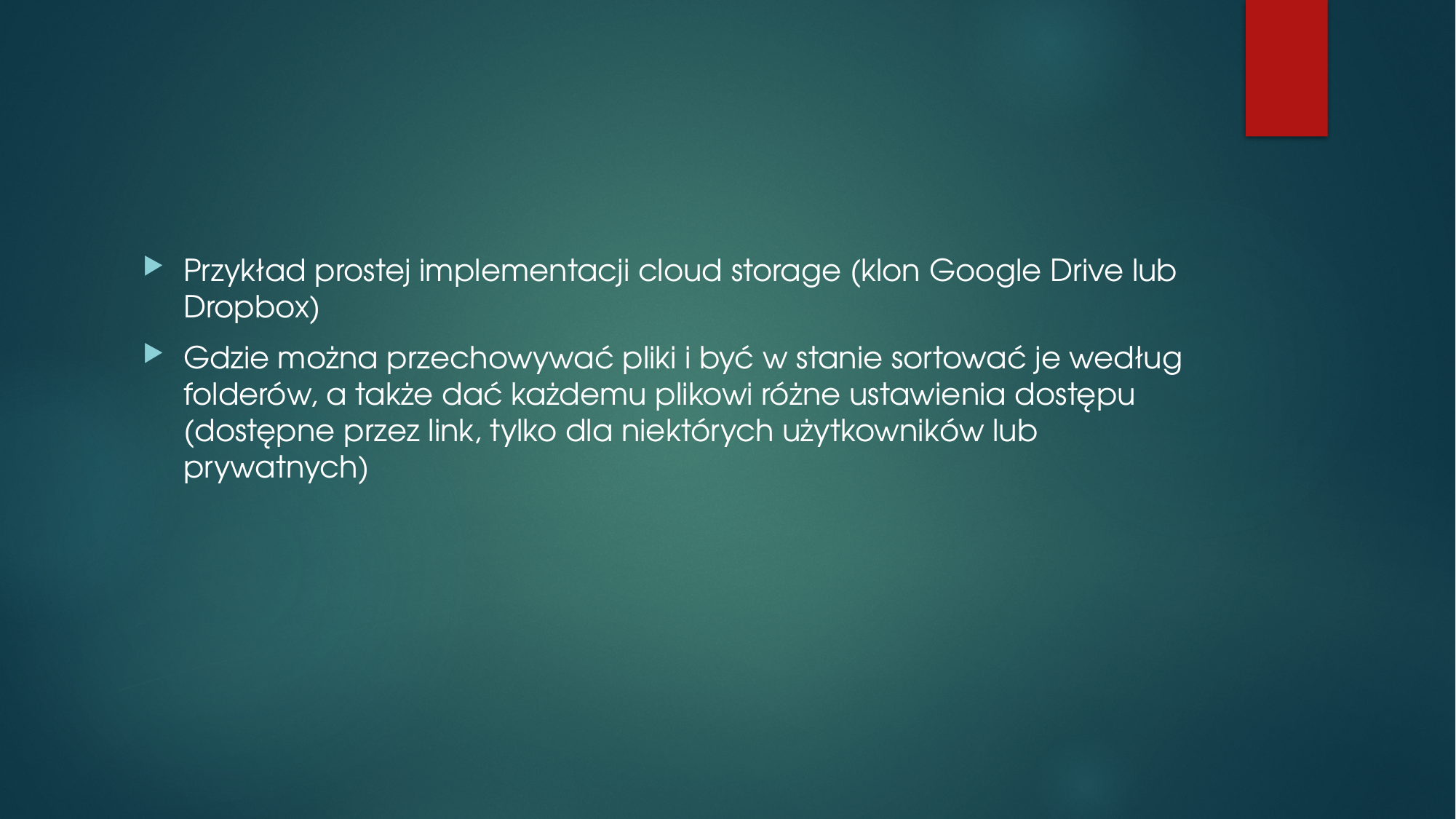

#
Przykład prostej implementacji cloud storage (klon Google Drive lub Dropbox)
Gdzie można przechowywać pliki i być w stanie sortować je według folderów, a także dać każdemu plikowi różne ustawienia dostępu (dostępne przez link, tylko dla niektórych użytkowników lub prywatnych)